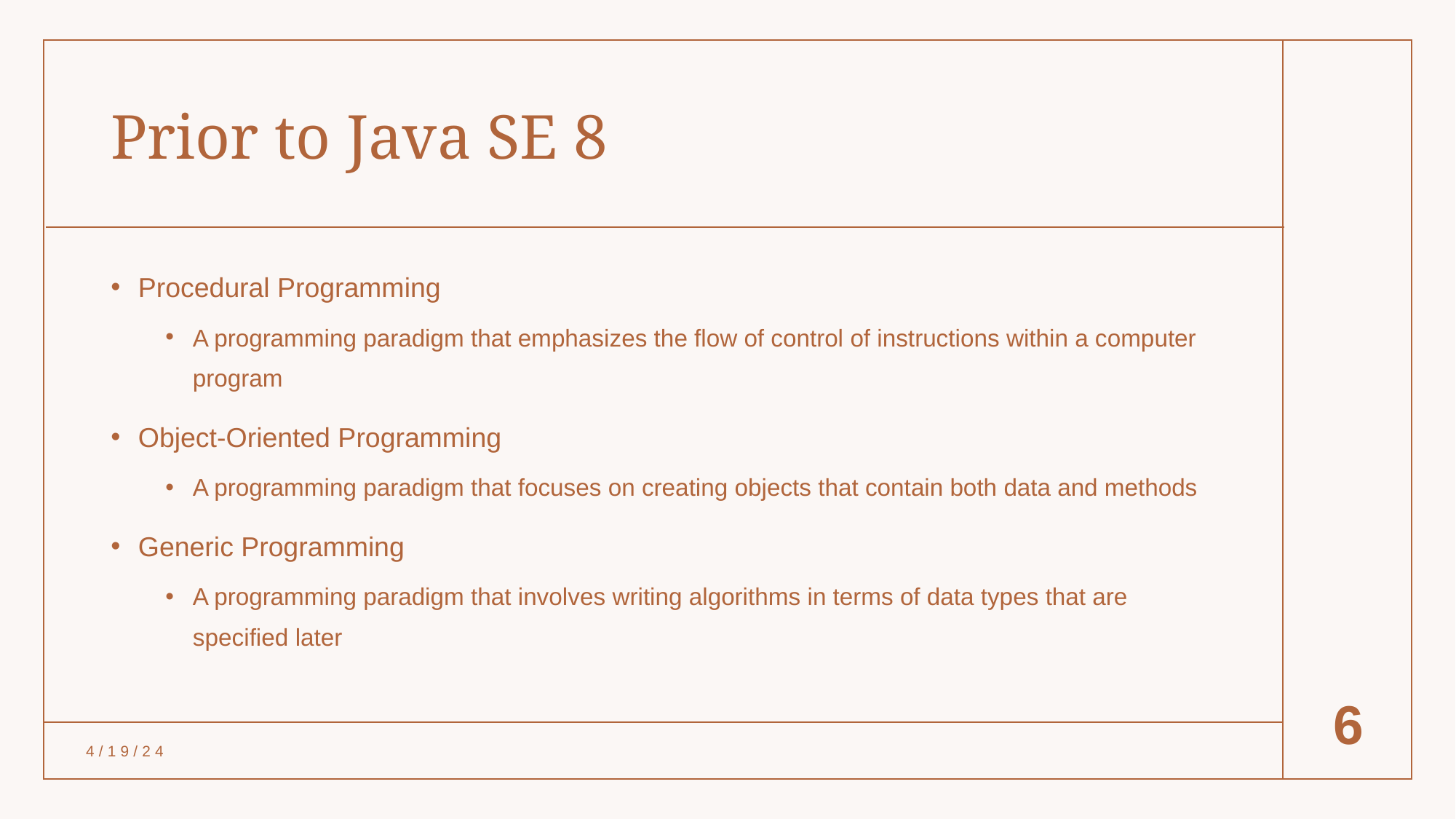

# Prior to Java SE 8
Procedural Programming
A programming paradigm that emphasizes the flow of control of instructions within a computer program
Object-Oriented Programming
A programming paradigm that focuses on creating objects that contain both data and methods
Generic Programming
A programming paradigm that involves writing algorithms in terms of data types that are specified later

6
4/19/24